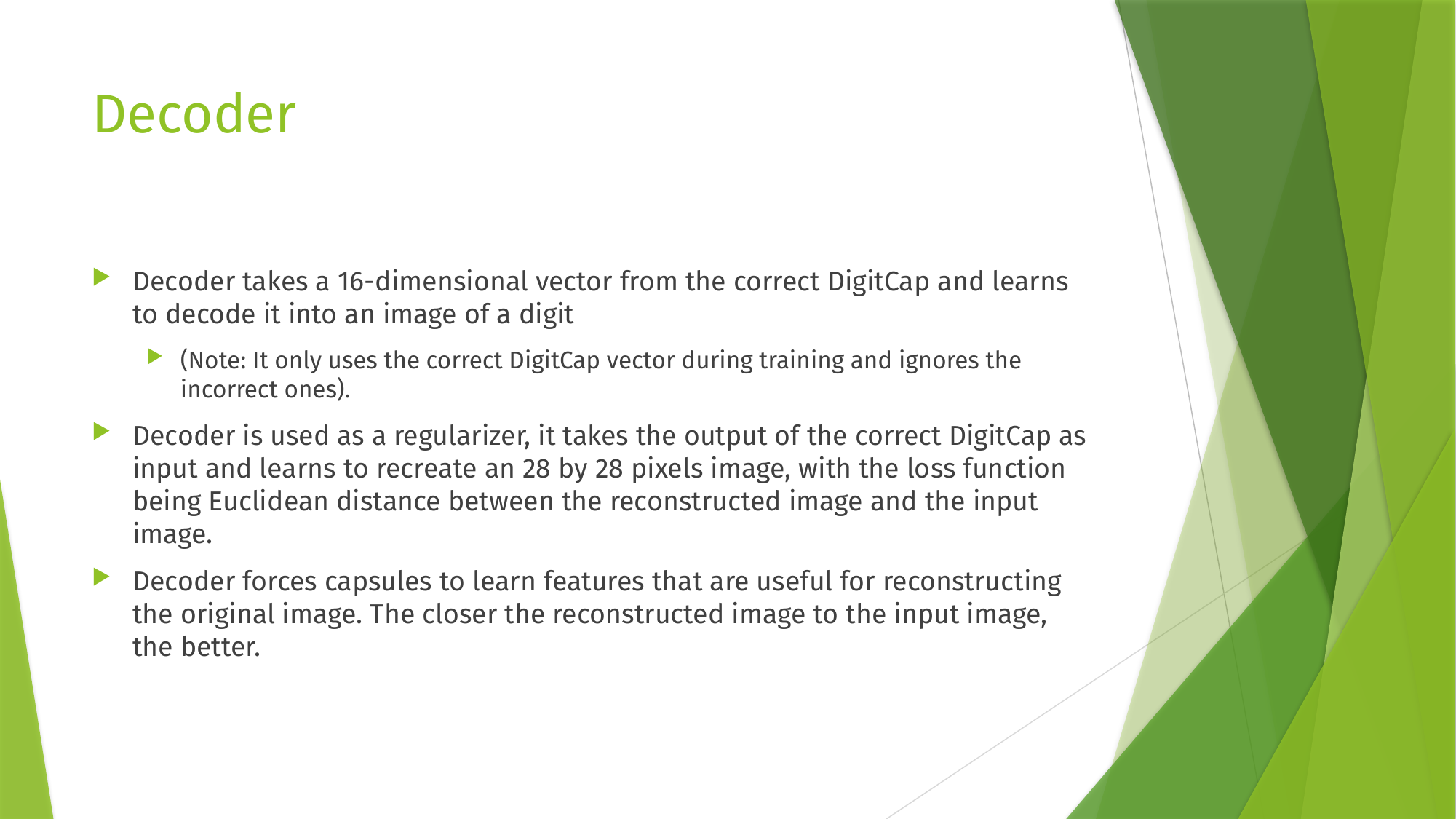

# Decoder
Decoder takes a 16-dimensional vector from the correct DigitCap and learns to decode it into an image of a digit
(Note: It only uses the correct DigitCap vector during training and ignores the incorrect ones).
Decoder is used as a regularizer, it takes the output of the correct DigitCap as input and learns to recreate an 28 by 28 pixels image, with the loss function being Euclidean distance between the reconstructed image and the input image.
Decoder forces capsules to learn features that are useful for reconstructing the original image. The closer the reconstructed image to the input image, the better.